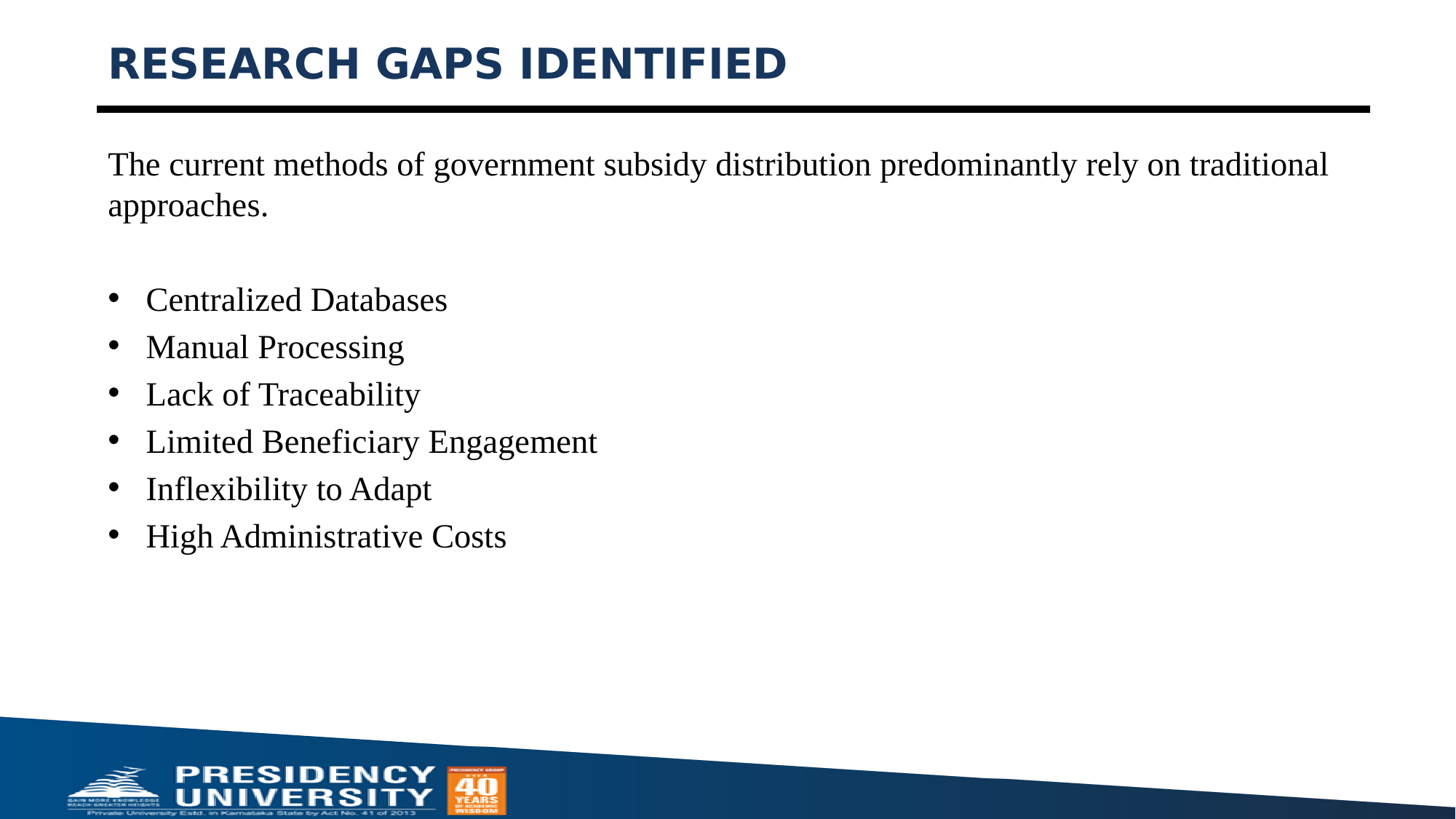

# RESEARCH GAPS IDENTIFIED
The current methods of government subsidy distribution predominantly rely on traditional approaches.

Centralized Databases
Manual Processing
Lack of Traceability
Limited Beneficiary Engagement
Inflexibility to Adapt
High Administrative Costs